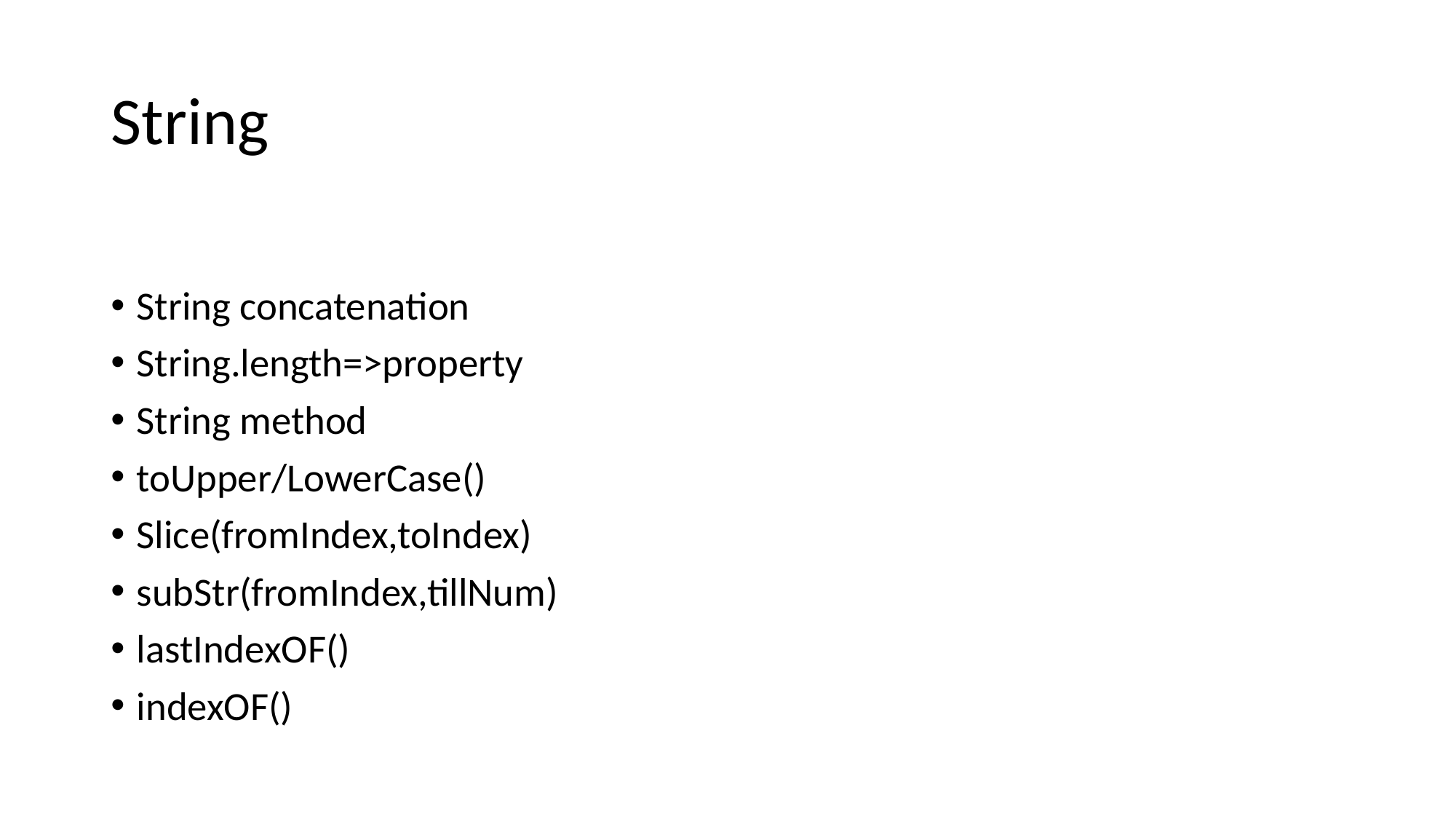

# String

String concatenation
String.length=>property
String method
toUpper/LowerCase()
Slice(fromIndex,toIndex)
subStr(fromIndex,tillNum)
lastIndexOF()
indexOF()